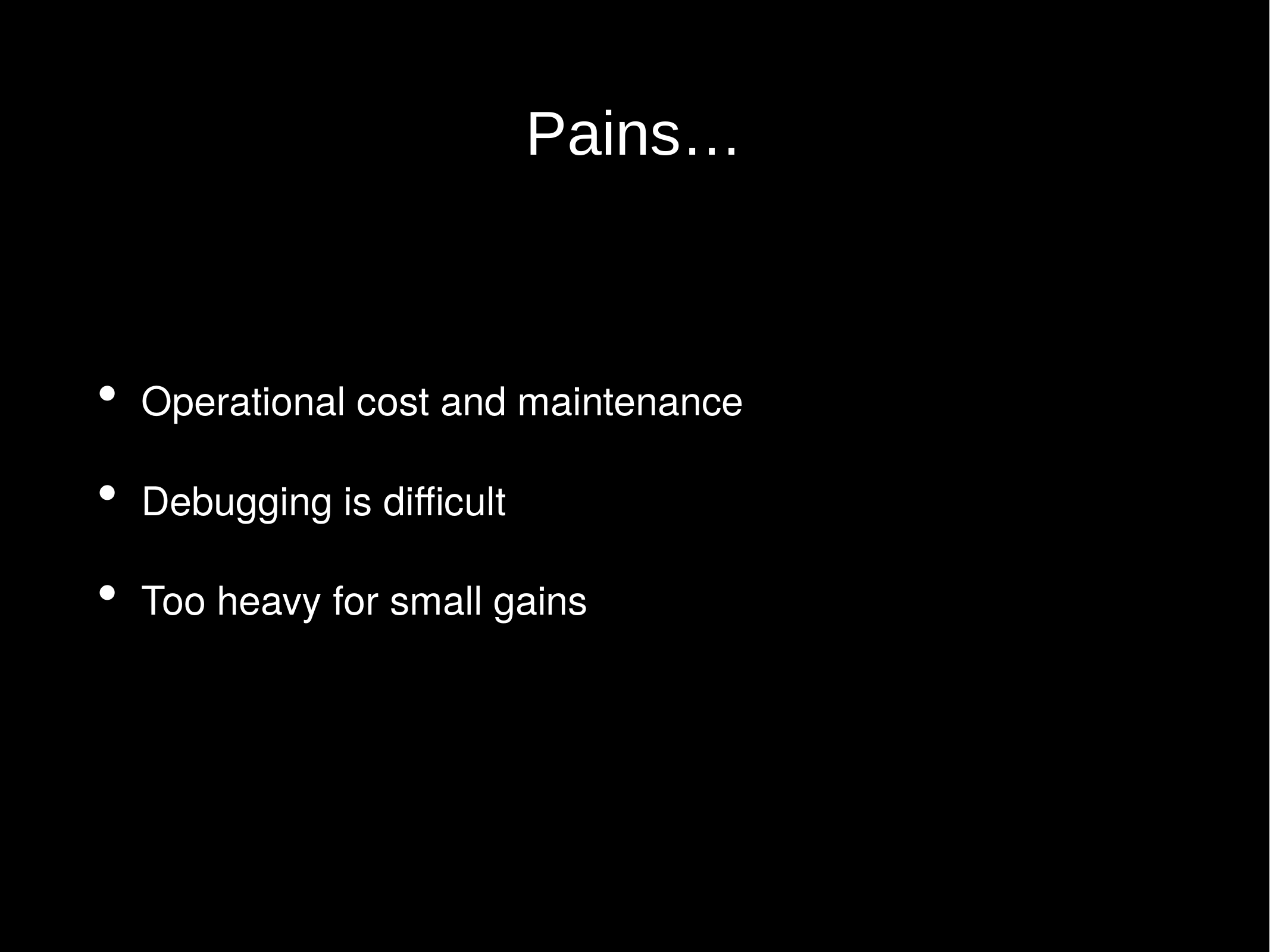

# Pains…
Operational cost and maintenance
Debugging is difficult
Too heavy for small gains